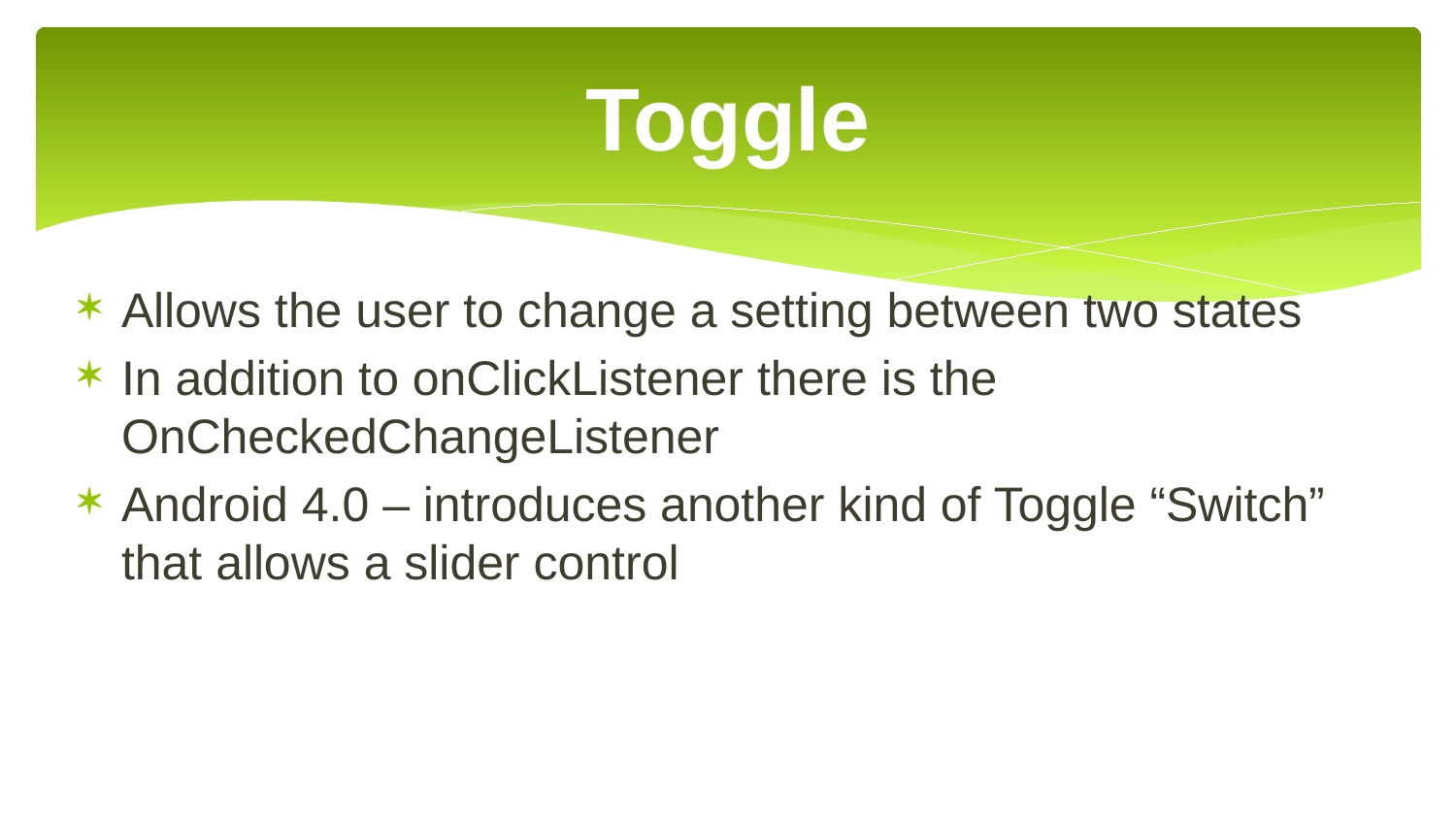

# Toggle
Allows the user to change a setting between two states
In addition to onClickListener there is the OnCheckedChangeListener
Android 4.0 – introduces another kind of Toggle “Switch” that allows a slider control